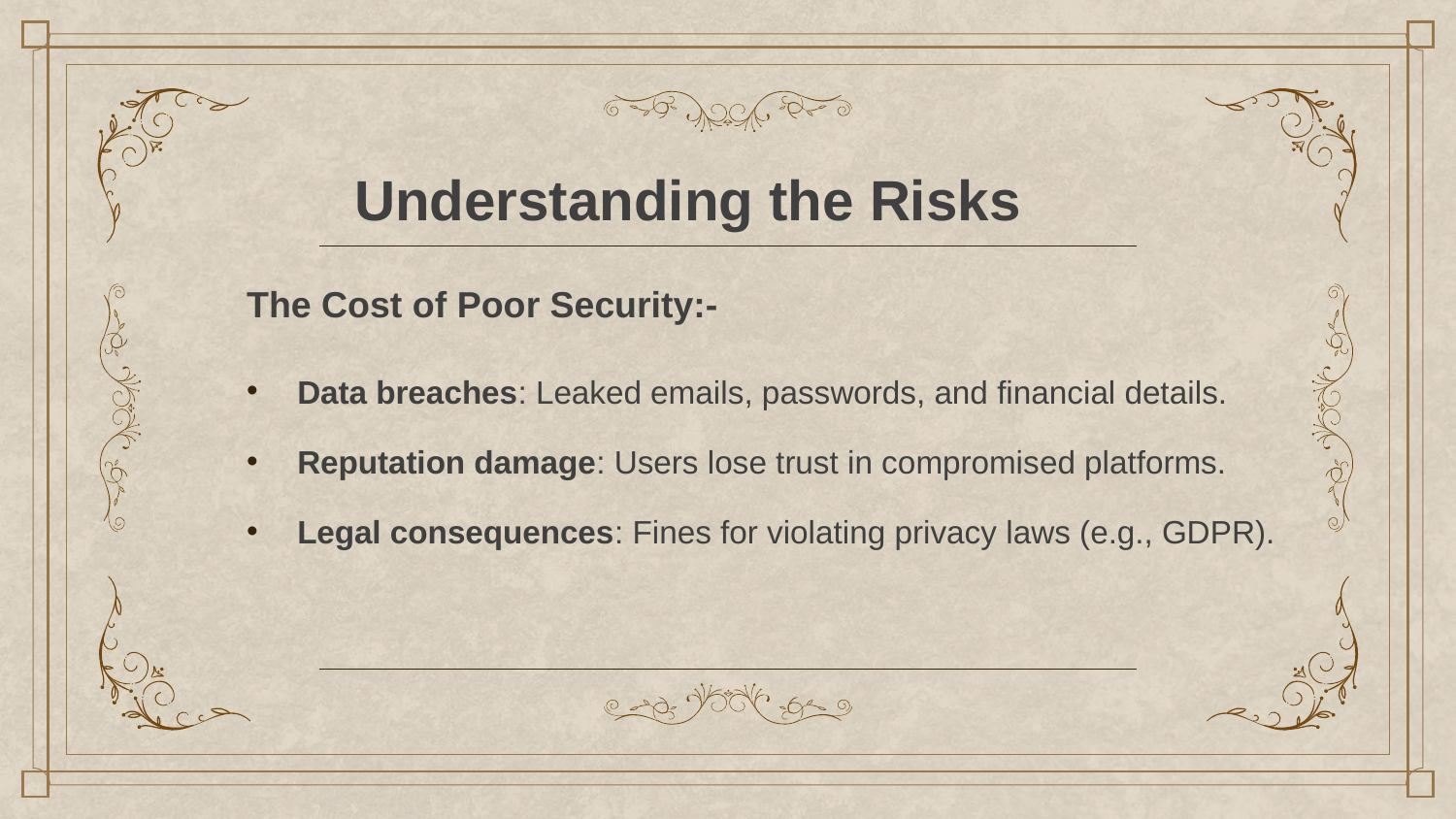

# Understanding the Risks
The Cost of Poor Security:-
Data breaches: Leaked emails, passwords, and financial details.
Reputation damage: Users lose trust in compromised platforms.
Legal consequences: Fines for violating privacy laws (e.g., GDPR).